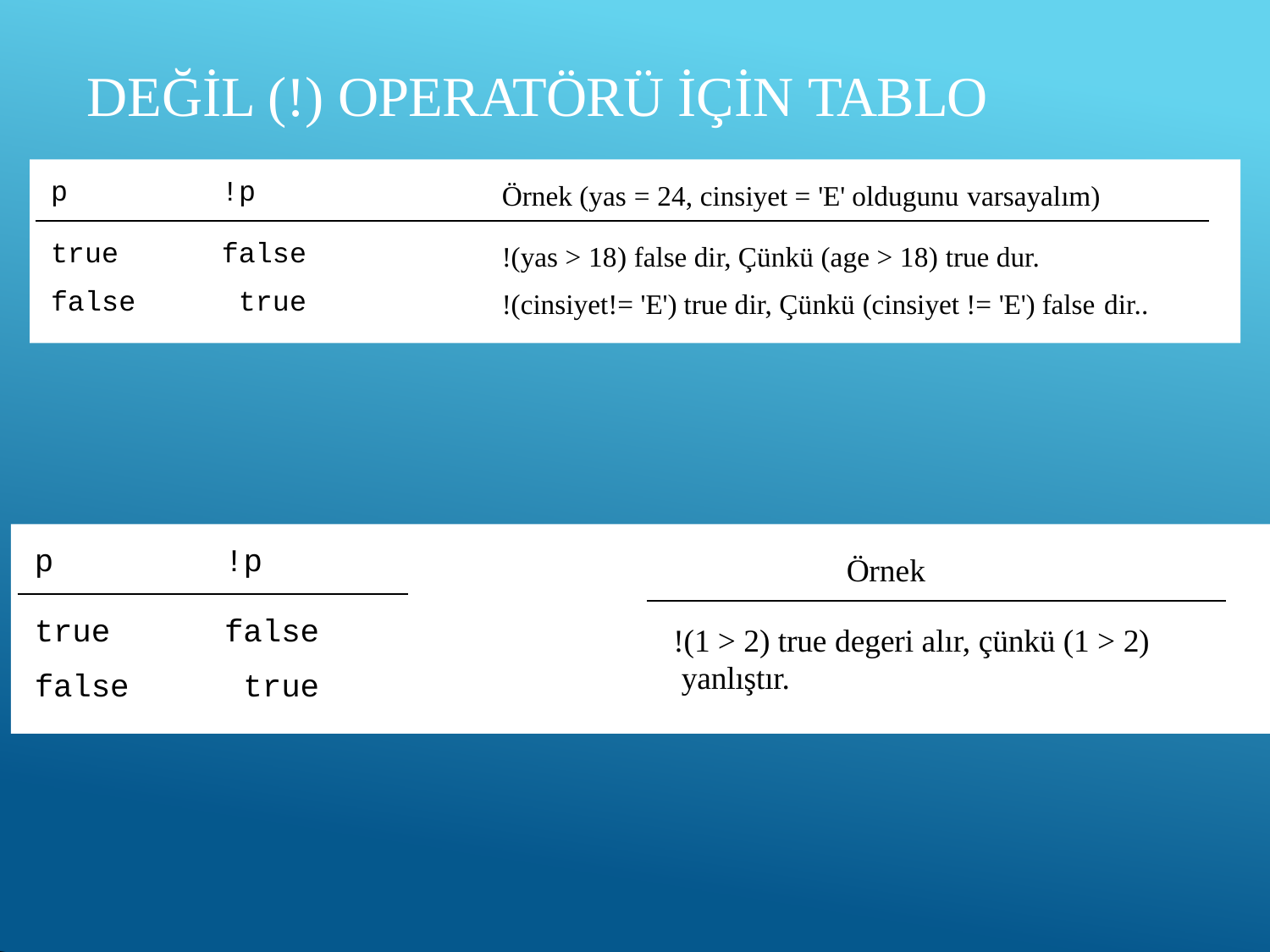

# DEĞİL (!) OPERATÖRÜ İÇİN TABLO

p
!p
Örnek (yas = 24, cinsiyet = 'E' oldugunu varsayalım)
true  false
false  true

!(yas > 18) false dir, Çünkü (age > 18) true dur.
!(cinsiyet!= 'E') true dir, Çünkü (cinsiyet != 'E') false dir..

p
!p
Örnek
true  false
false  true

!(1 > 2) true degeri alır, çünkü (1 > 2)  yanlıştır.